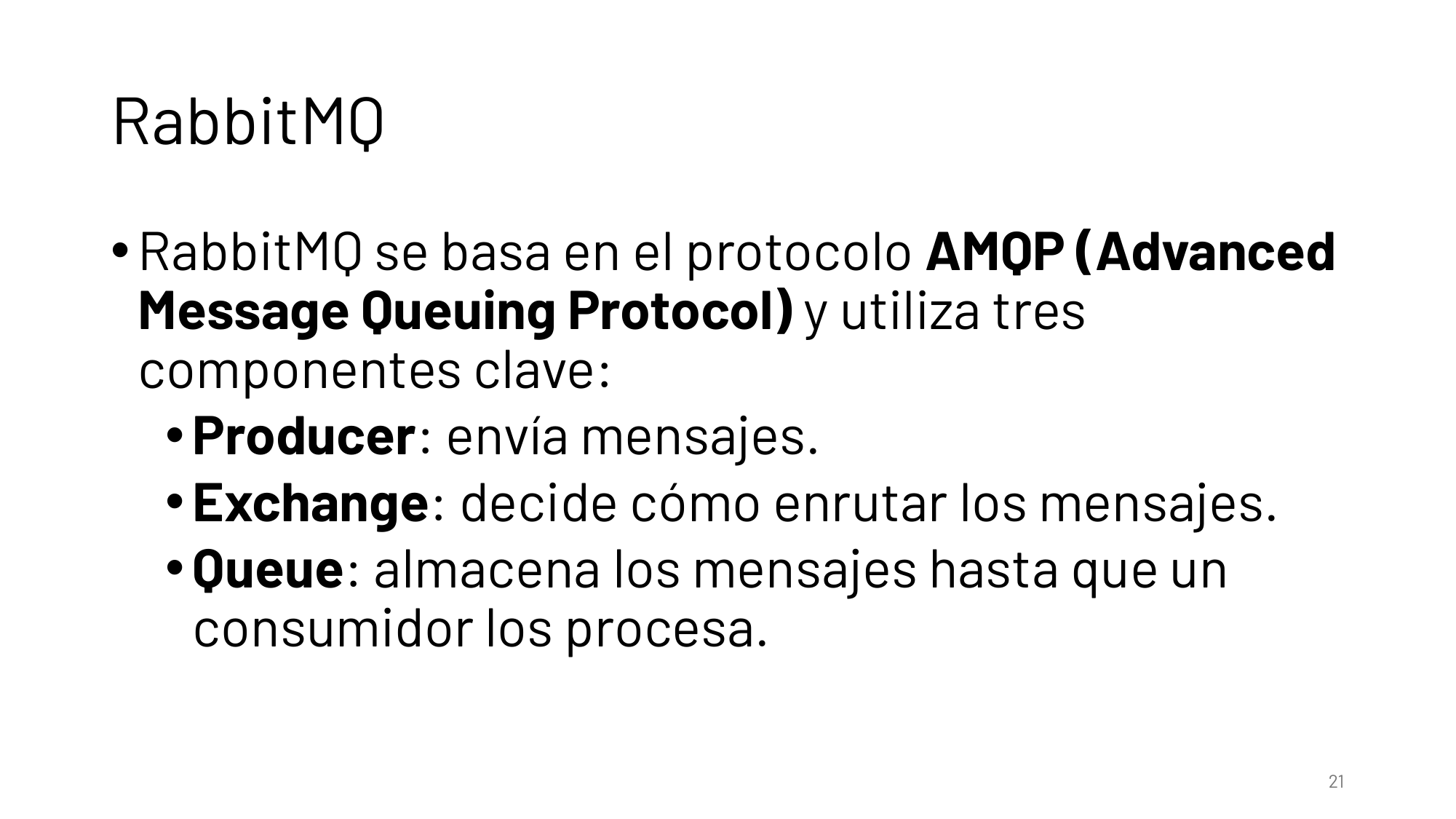

# RabbitMQ
RabbitMQ se basa en el protocolo AMQP (Advanced Message Queuing Protocol) y utiliza tres componentes clave:
Producer: envía mensajes.
Exchange: decide cómo enrutar los mensajes.
Queue: almacena los mensajes hasta que un consumidor los procesa.

21